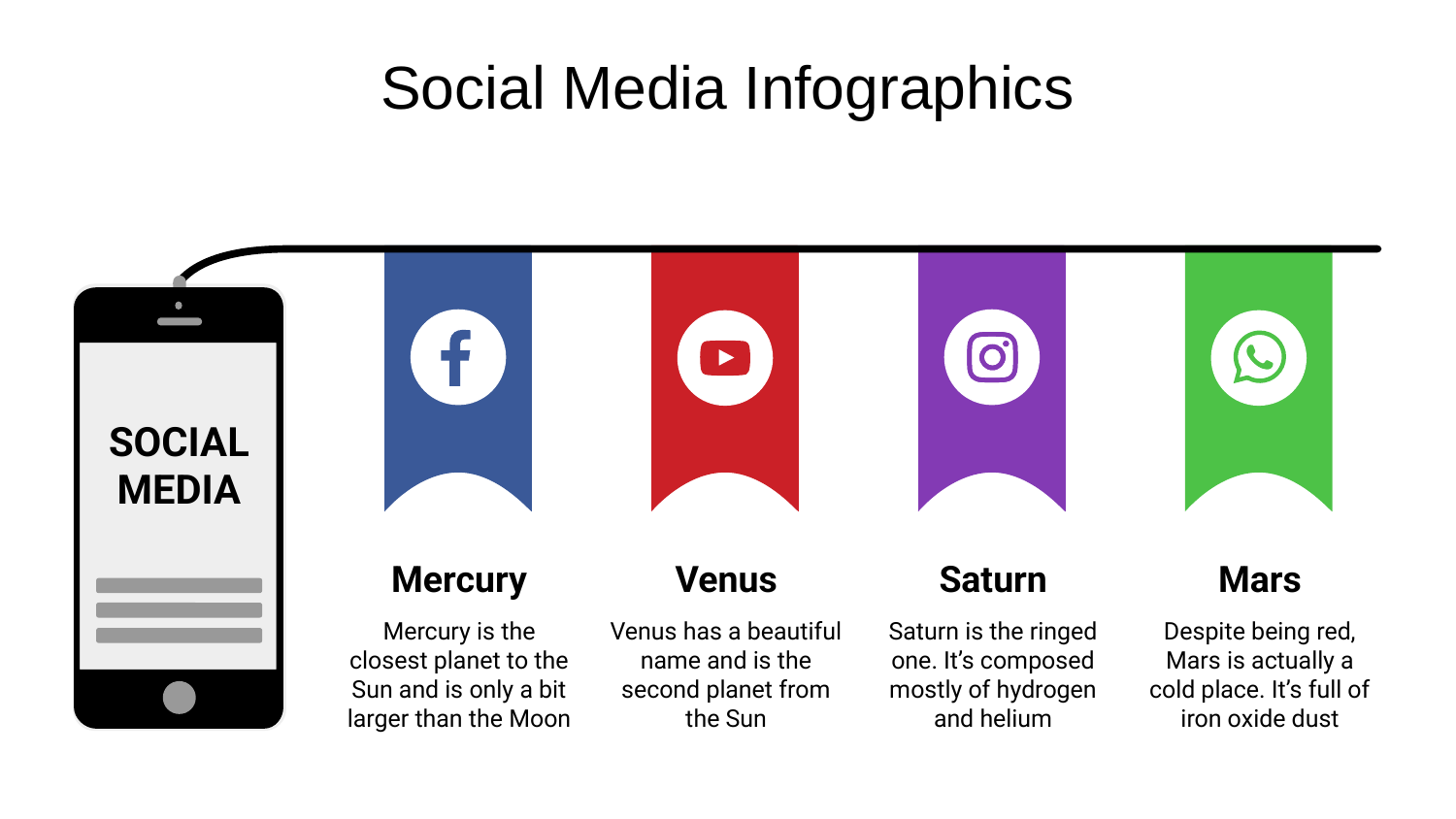

# Social Media Infographics

SOCIAL MEDIA

Mercury
Venus
Saturn
Mars
Mercury is the closest planet to the Sun and is only a bit larger than the Moon
Venus has a beautiful name and is the second planet from the Sun
Saturn is the ringed one. It’s composed mostly of hydrogen and helium
Despite being red, Mars is actually a cold place. It’s full of iron oxide dust